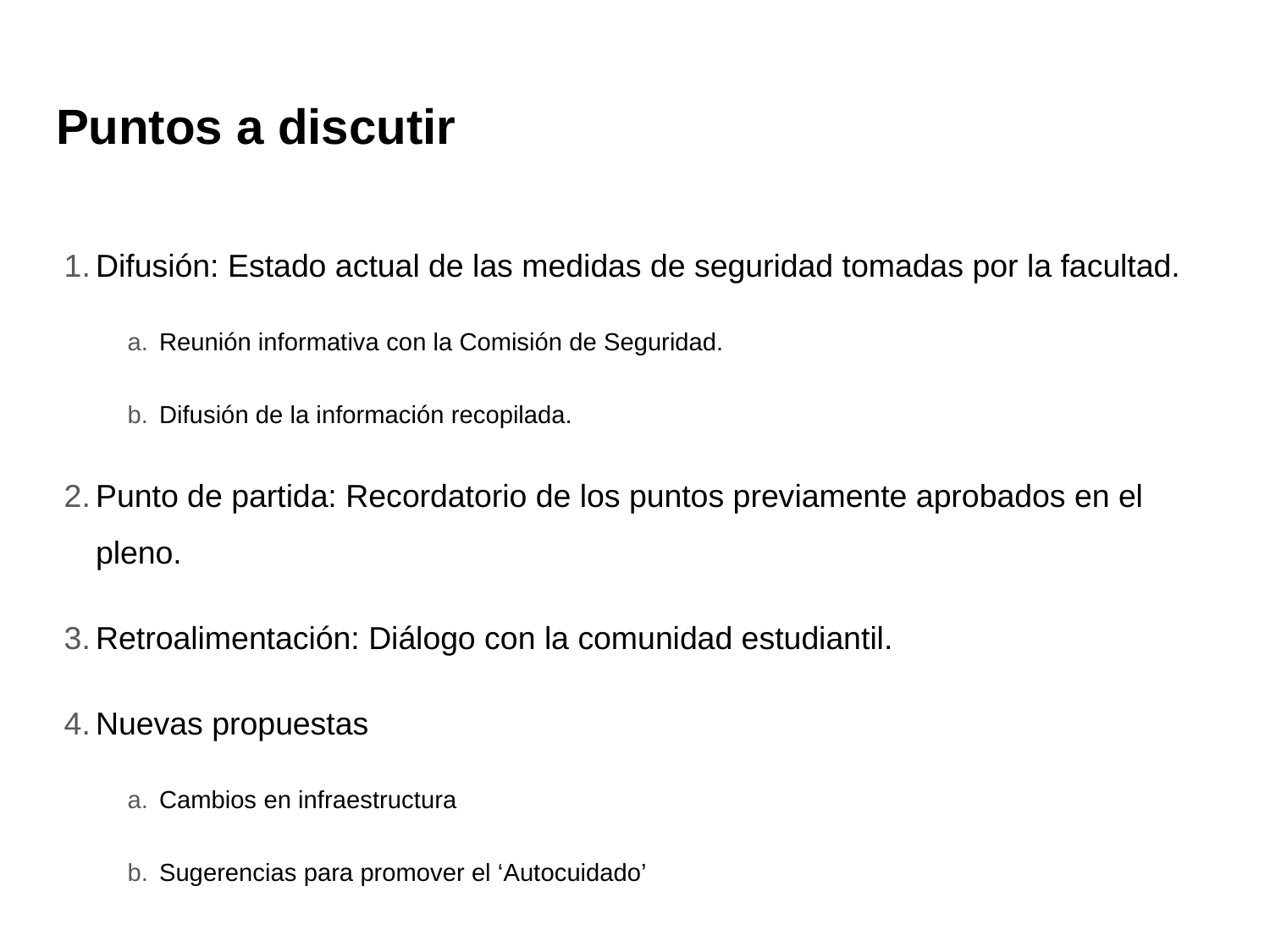

# Puntos a discutir
Difusión: Estado actual de las medidas de seguridad tomadas por la facultad.
Reunión informativa con la Comisión de Seguridad.
Difusión de la información recopilada.
Punto de partida: Recordatorio de los puntos previamente aprobados en el pleno.
Retroalimentación: Diálogo con la comunidad estudiantil.
Nuevas propuestas
Cambios en infraestructura
Sugerencias para promover el ‘Autocuidado’